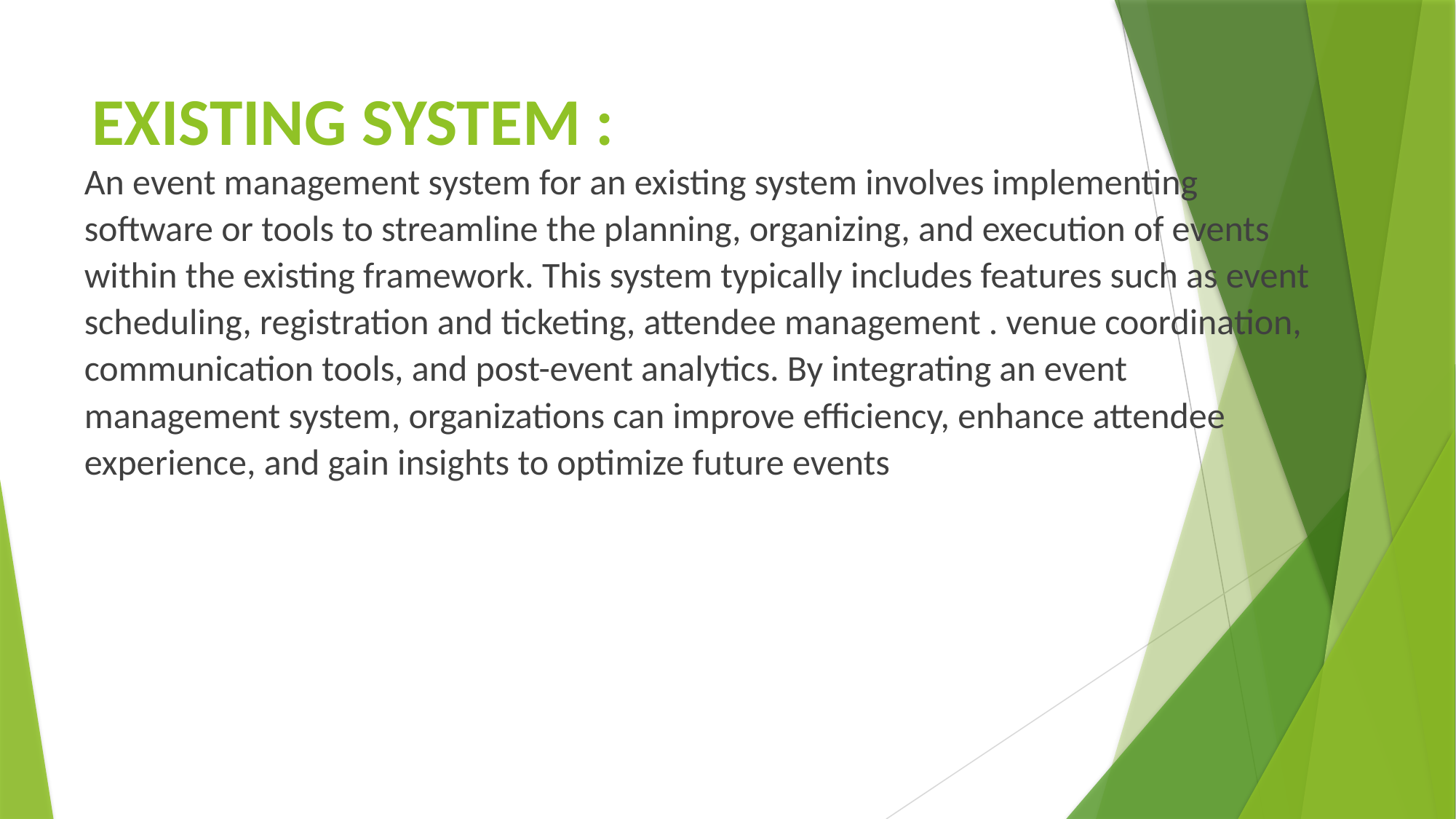

# EXISTING SYSTEM :
An event management system for an existing system involves implementing software or tools to streamline the planning, organizing, and execution of events within the existing framework. This system typically includes features such as event scheduling, registration and ticketing, attendee management . venue coordination, communication tools, and post-event analytics. By integrating an event management system, organizations can improve efficiency, enhance attendee experience, and gain insights to optimize future events